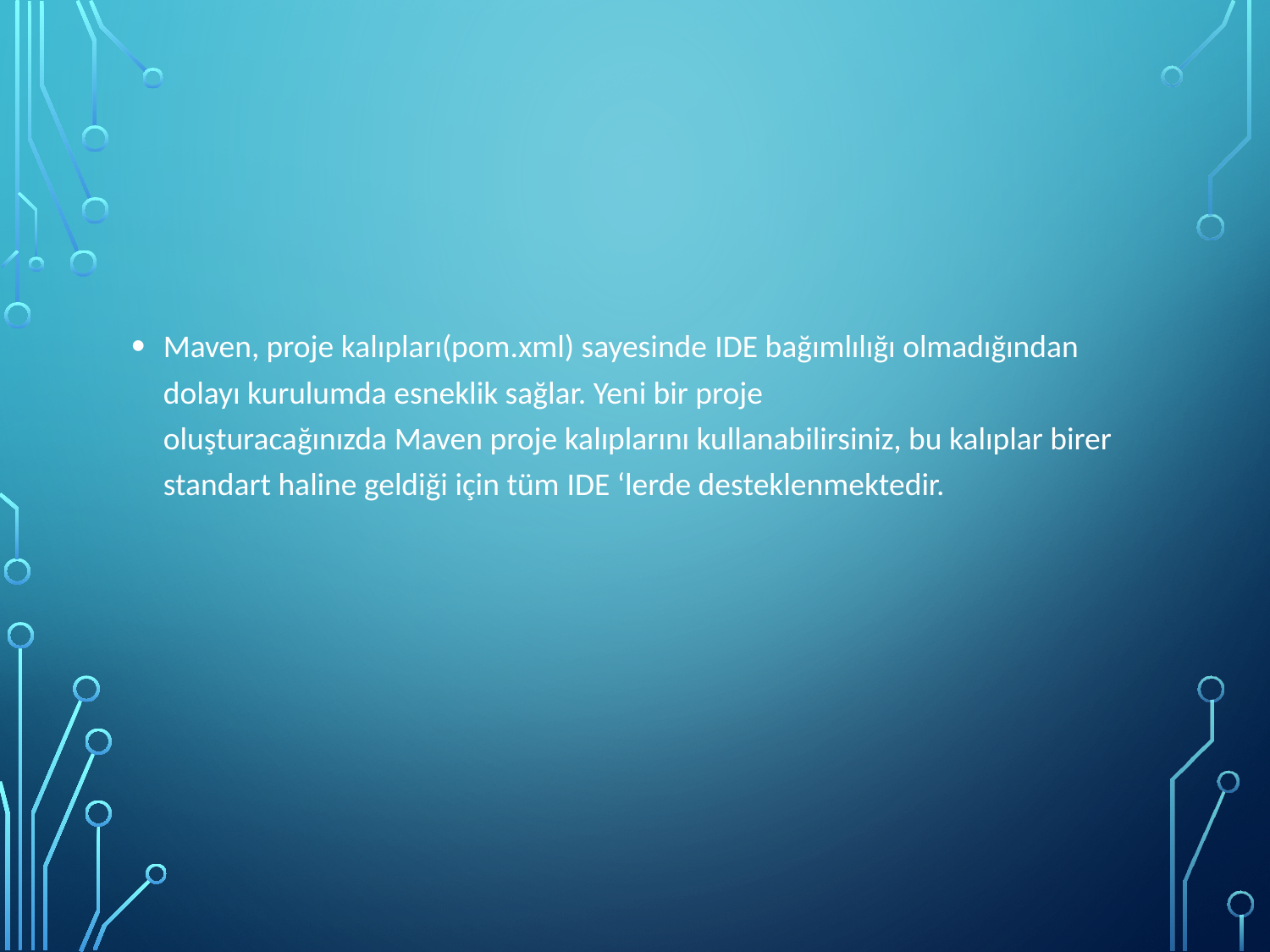

#
Maven, proje kalıpları(pom.xml) sayesinde IDE bağımlılığı olmadığından dolayı kurulumda esneklik sağlar. Yeni bir proje oluşturacağınızda Maven proje kalıplarını kullanabilirsiniz, bu kalıplar birer standart haline geldiği için tüm IDE ‘lerde desteklenmektedir.